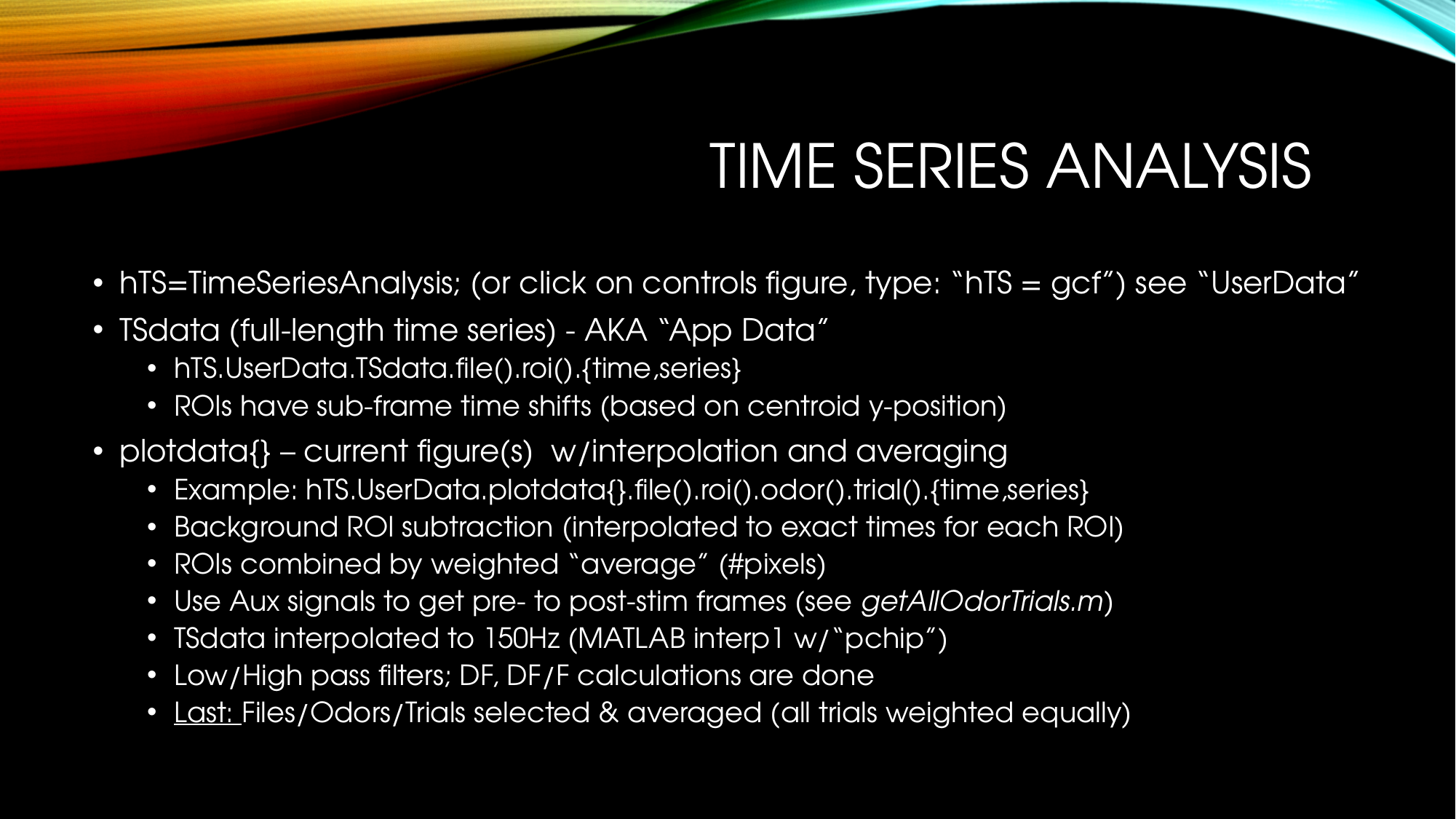

# Time SerieS Analysis
hTS=TimeSeriesAnalysis; (or click on controls figure, type: “hTS = gcf”) see “UserData”
TSdata (full-length time series) - AKA “App Data”
hTS.UserData.TSdata.file().roi().{time,series}
ROIs have sub-frame time shifts (based on centroid y-position)
plotdata{} – current figure(s)  w/interpolation and averaging
Example: hTS.UserData.plotdata{}.file().roi().odor().trial().{time,series}
Background ROI subtraction (interpolated to exact times for each ROI)
ROIs combined by weighted “average” (#pixels)
Use Aux signals to get pre- to post-stim frames (see getAllOdorTrials.m)
TSdata interpolated to 150Hz (MATLAB interp1 w/“pchip”)
Low/High pass filters; DF, DF/F calculations are done
Last: Files/Odors/Trials selected & averaged (all trials weighted equally)